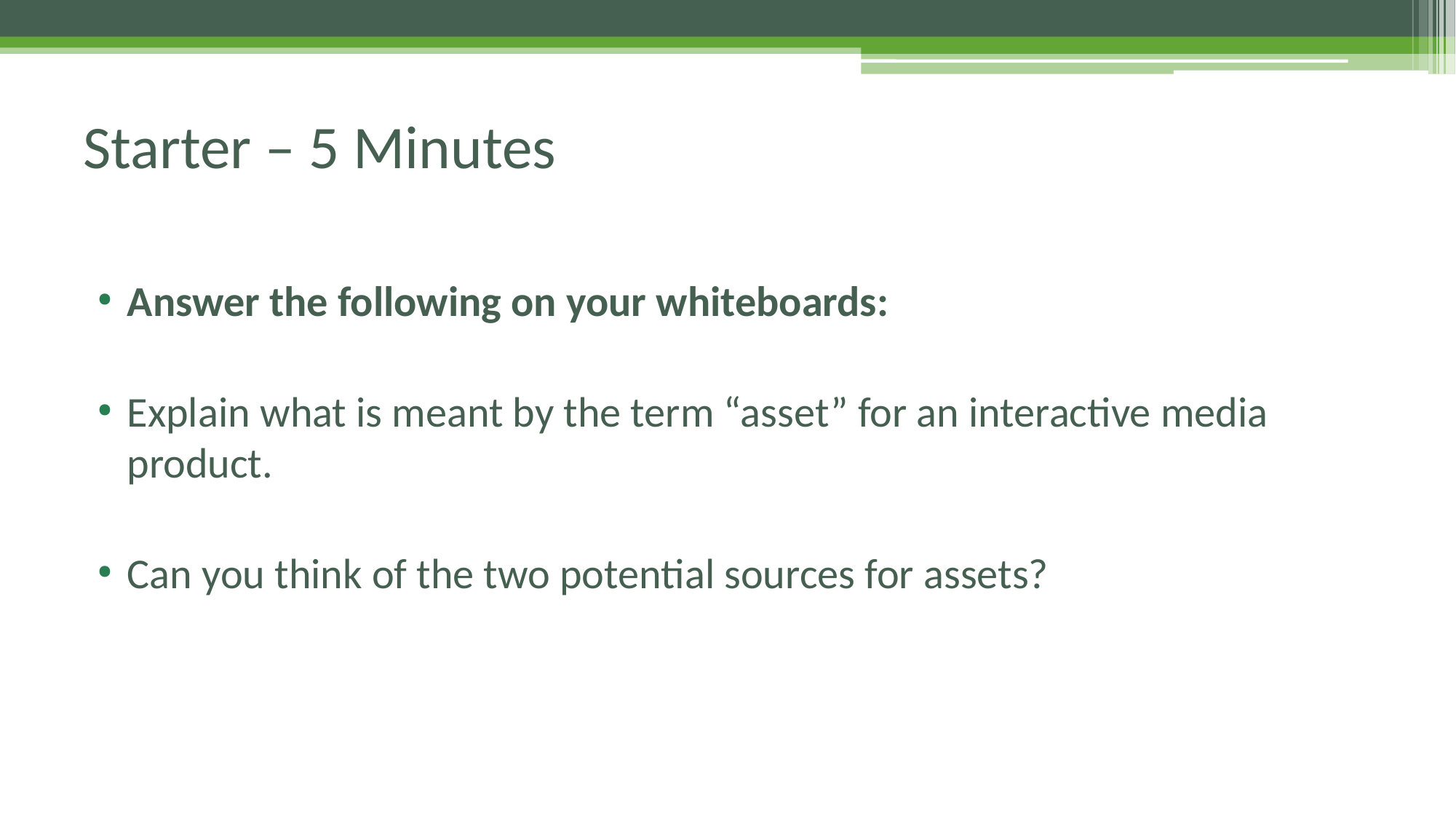

# Starter – 5 Minutes
Answer the following on your whiteboards:

Explain what is meant by the term “asset” for an interactive media product.

Can you think of the two potential sources for assets?